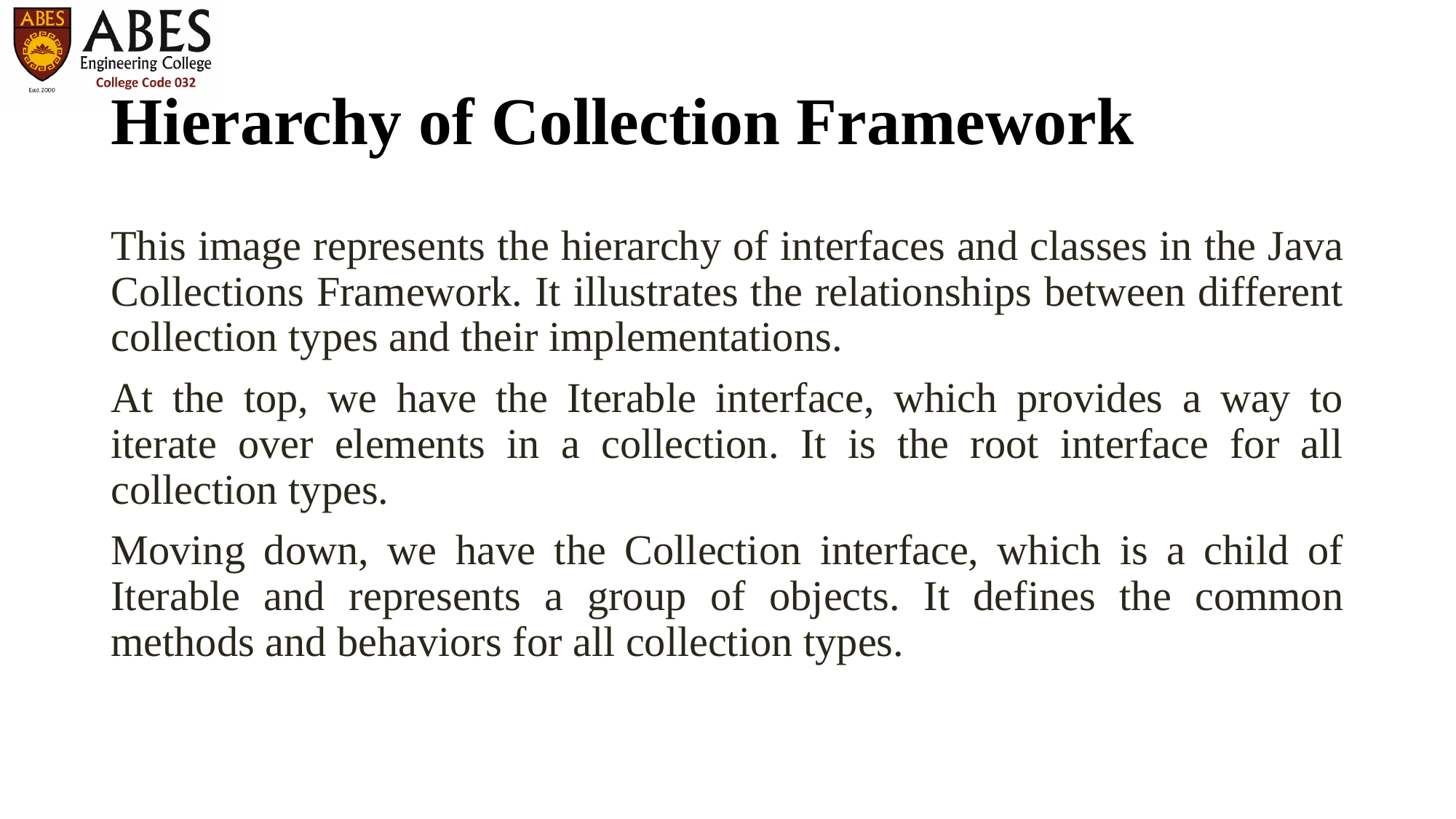

# Hierarchy of Collection Framework
This image represents the hierarchy of interfaces and classes in the Java Collections Framework. It illustrates the relationships between different collection types and their implementations.
At the top, we have the Iterable interface, which provides a way to iterate over elements in a collection. It is the root interface for all collection types.
Moving down, we have the Collection interface, which is a child of Iterable and represents a group of objects. It defines the common methods and behaviors for all collection types.